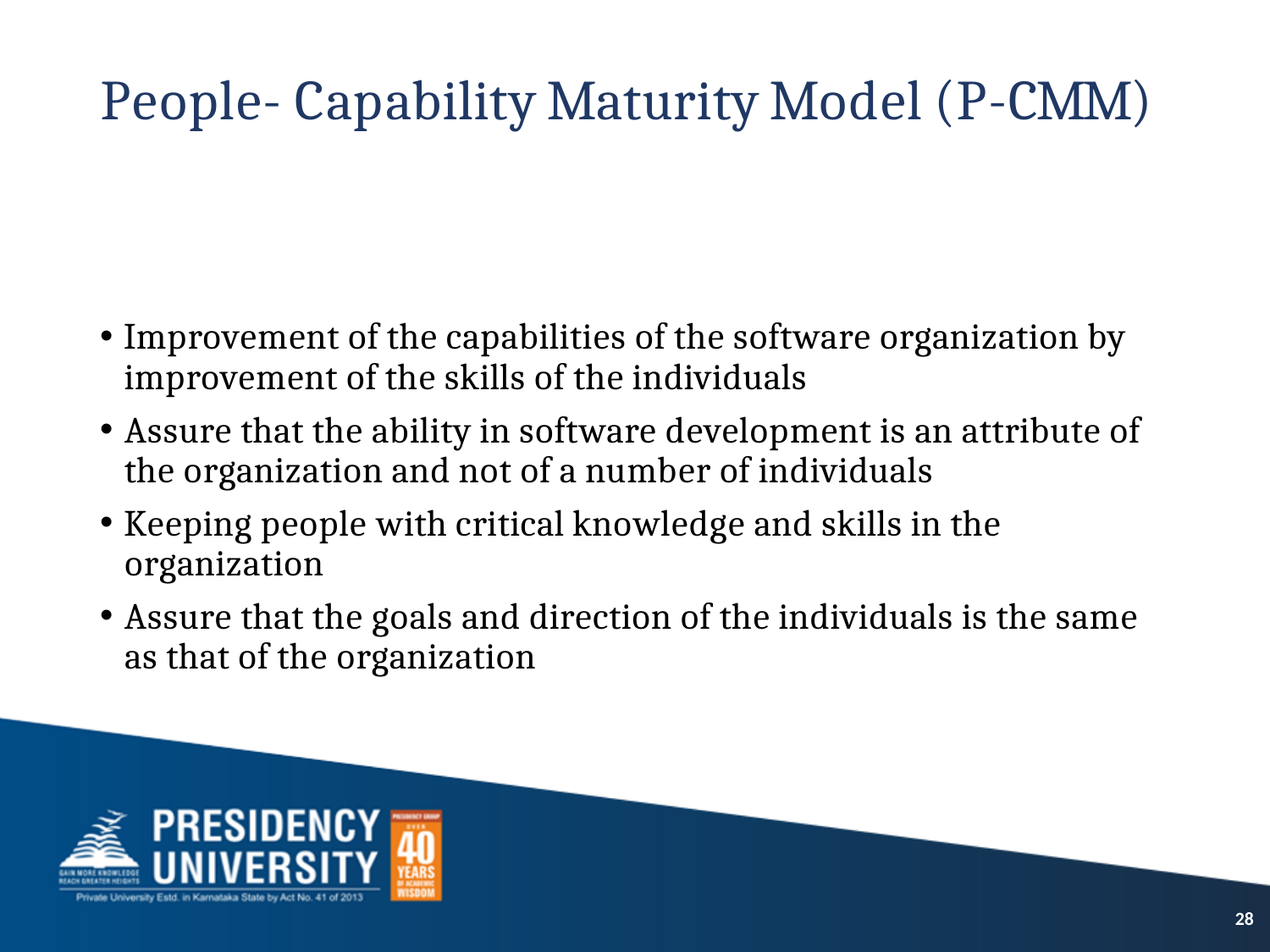

# People- Capability Maturity Model (P-CMM)

Improvement of the capabilities of the software organization by improvement of the skills of the individuals
Assure that the ability in software development is an attribute of the organization and not of a number of individuals
Keeping people with critical knowledge and skills in the organization
Assure that the goals and direction of the individuals is the same as that of the organization
28